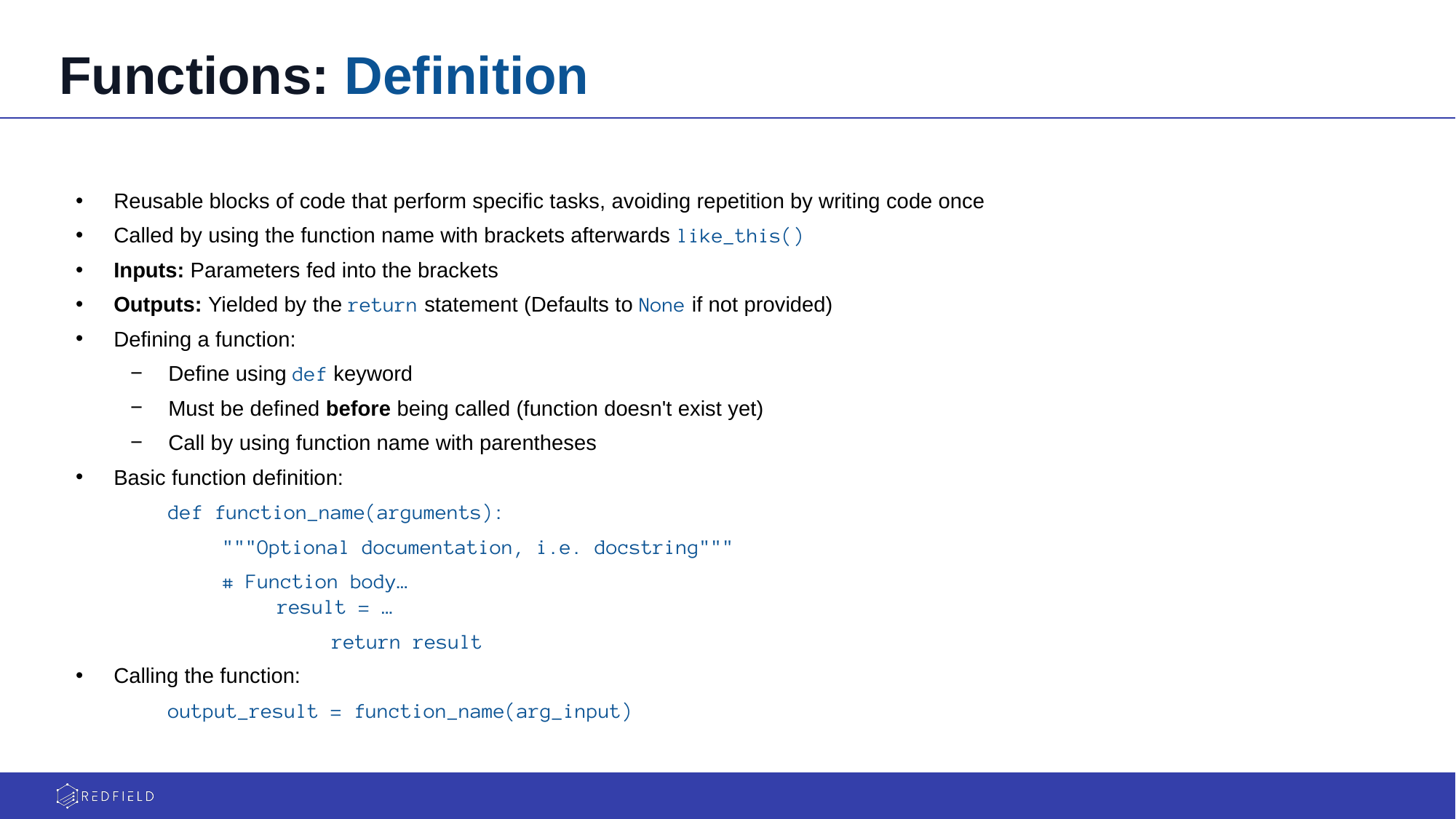

# Functions: Definition
Reusable blocks of code that perform specific tasks, avoiding repetition by writing code once
Called by using the function name with brackets afterwards like_this()
Inputs: Parameters fed into the brackets
Outputs: Yielded by the return statement (Defaults to None if not provided)
Defining a function:
Define using def keyword
Must be defined before being called (function doesn't exist yet)
Call by using function name with parentheses
Basic function definition:
def function_name(arguments):
"""Optional documentation, i.e. docstring"""
# Function body… result = …
  		return result
Calling the function:
output_result = function_name(arg_input)